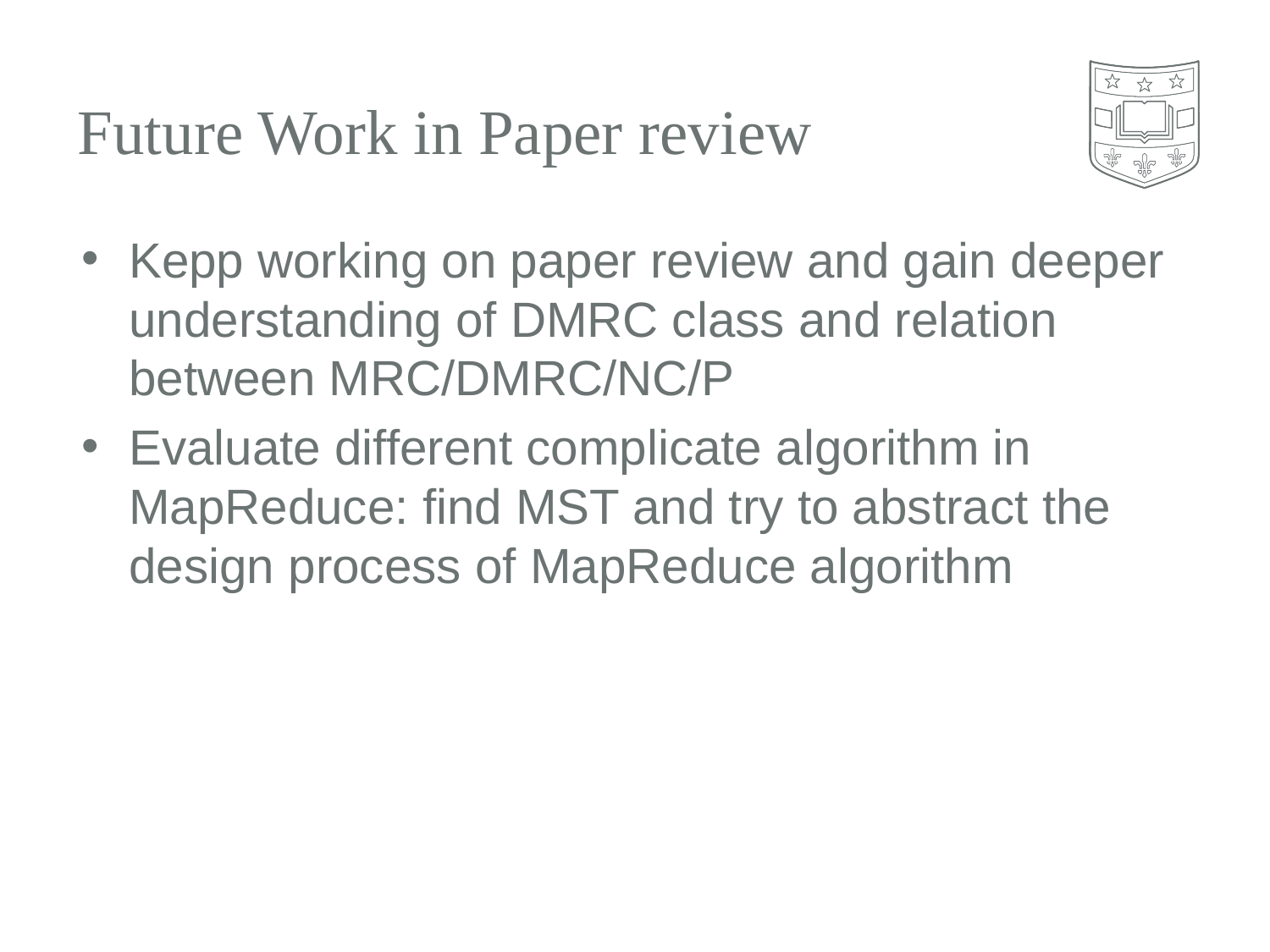

# Future Work in Paper review
Kepp working on paper review and gain deeper understanding of DMRC class and relation between MRC/DMRC/NC/P
Evaluate different complicate algorithm in MapReduce: find MST and try to abstract the design process of MapReduce algorithm